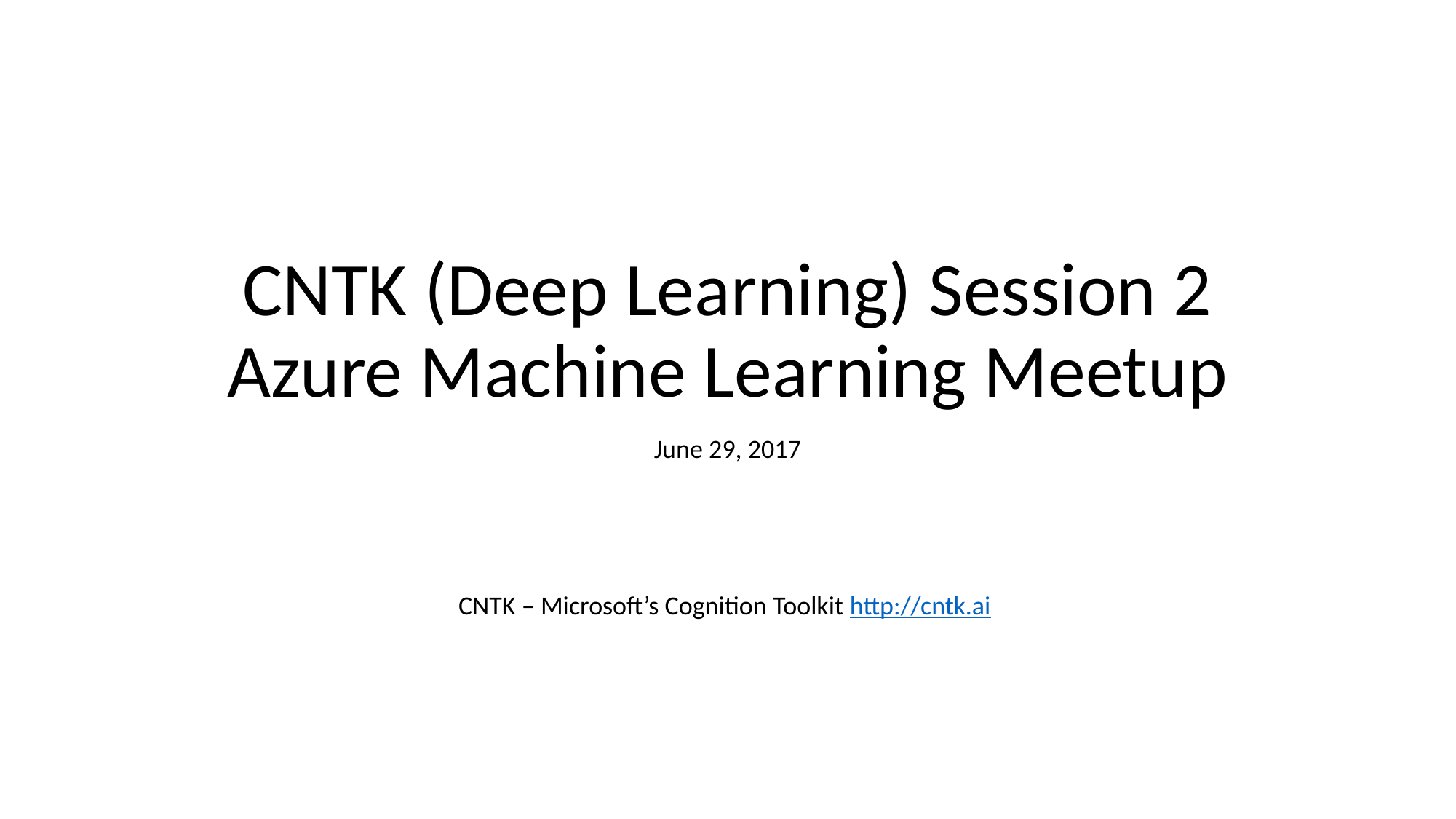

# CNTK (Deep Learning) Session 2 Azure Machine Learning Meetup
June 29, 2017

CNTK – Microsoft’s Cognition Toolkit http://cntk.ai